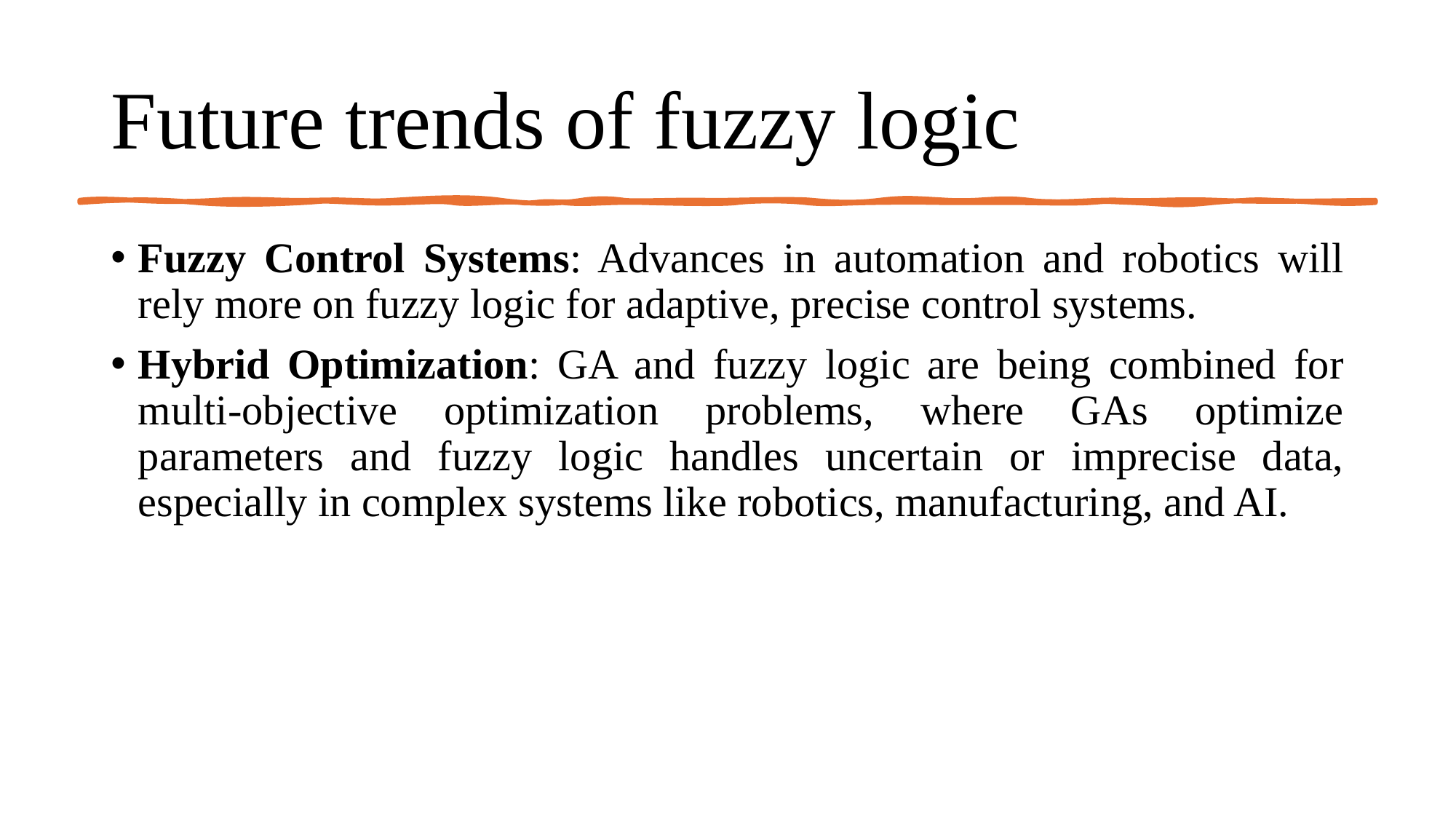

# Future trends of fuzzy logic

Fuzzy Control Systems: Advances in automation and robotics will rely more on fuzzy logic for adaptive, precise control systems.
Hybrid Optimization: GA and fuzzy logic are being combined for multi-objective optimization problems, where GAs optimize parameters and fuzzy logic handles uncertain or imprecise data, especially in complex systems like robotics, manufacturing, and AI.